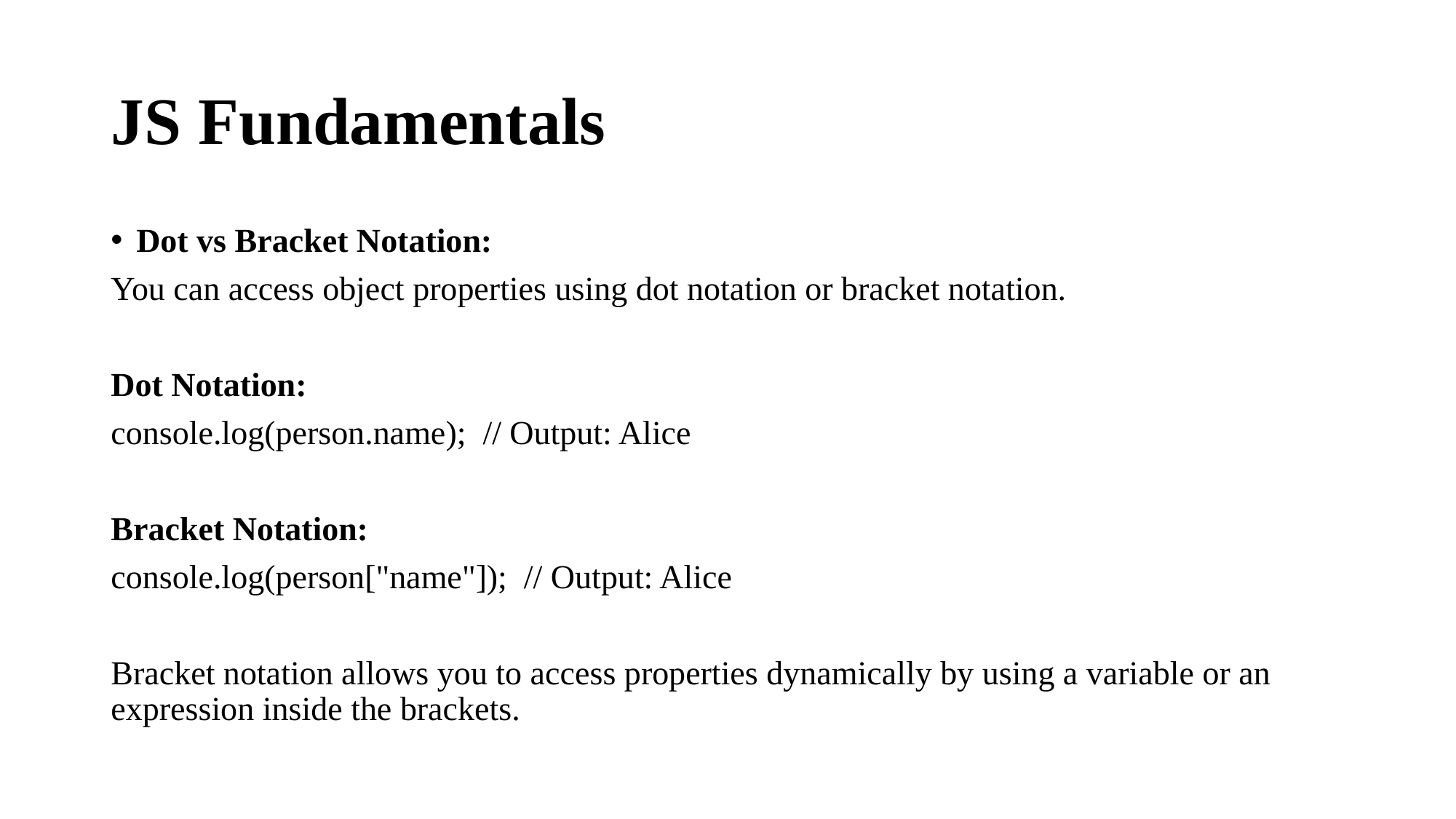

# JS Fundamentals
Dot vs Bracket Notation:
You can access object properties using dot notation or bracket notation.

Dot Notation:
console.log(person.name);  // Output: Alice

Bracket Notation:
console.log(person["name"]);  // Output: Alice

Bracket notation allows you to access properties dynamically by using a variable or an expression inside the brackets.